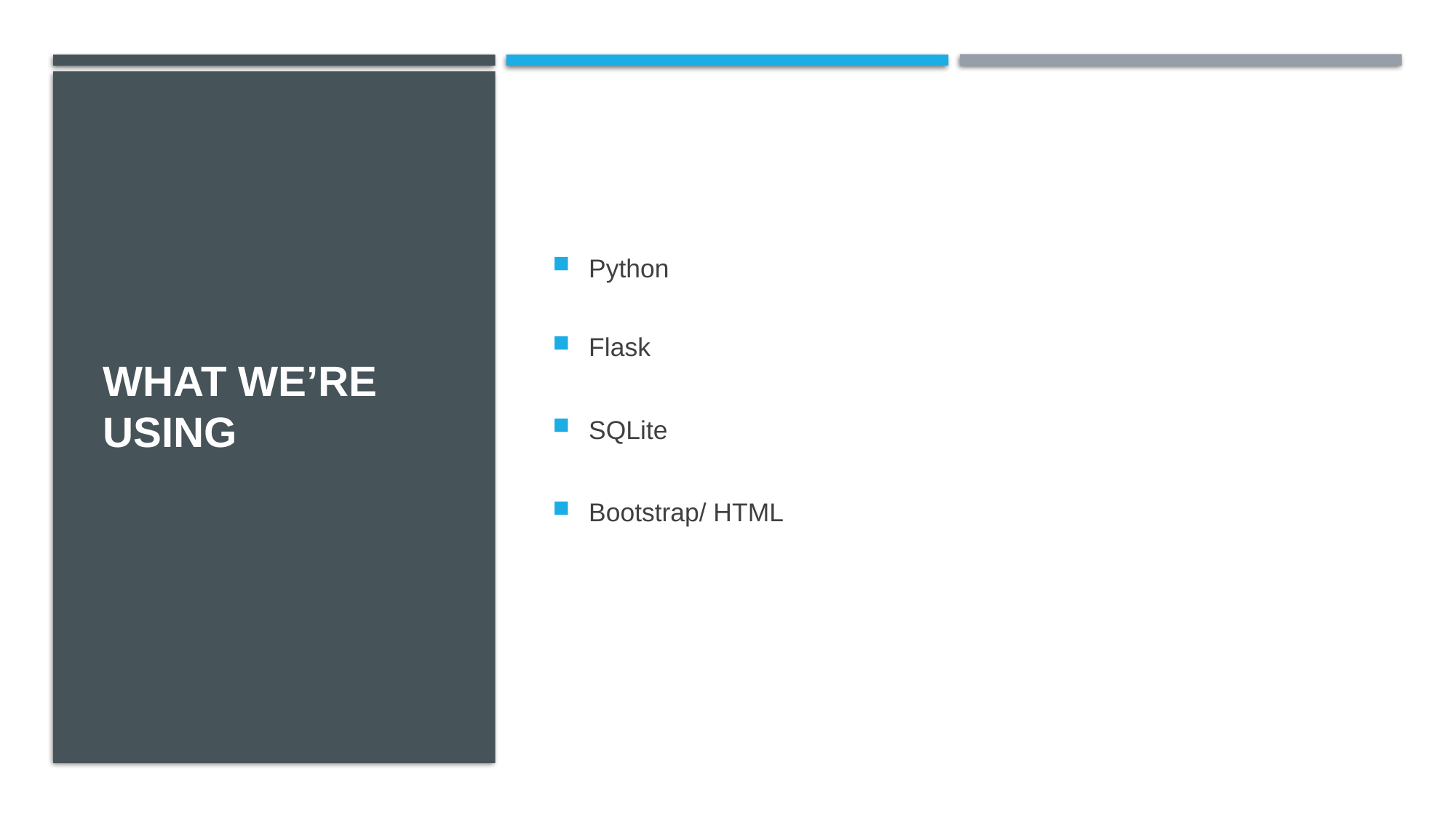

# What we’re using
Python
Flask
SQLite
Bootstrap/ HTML